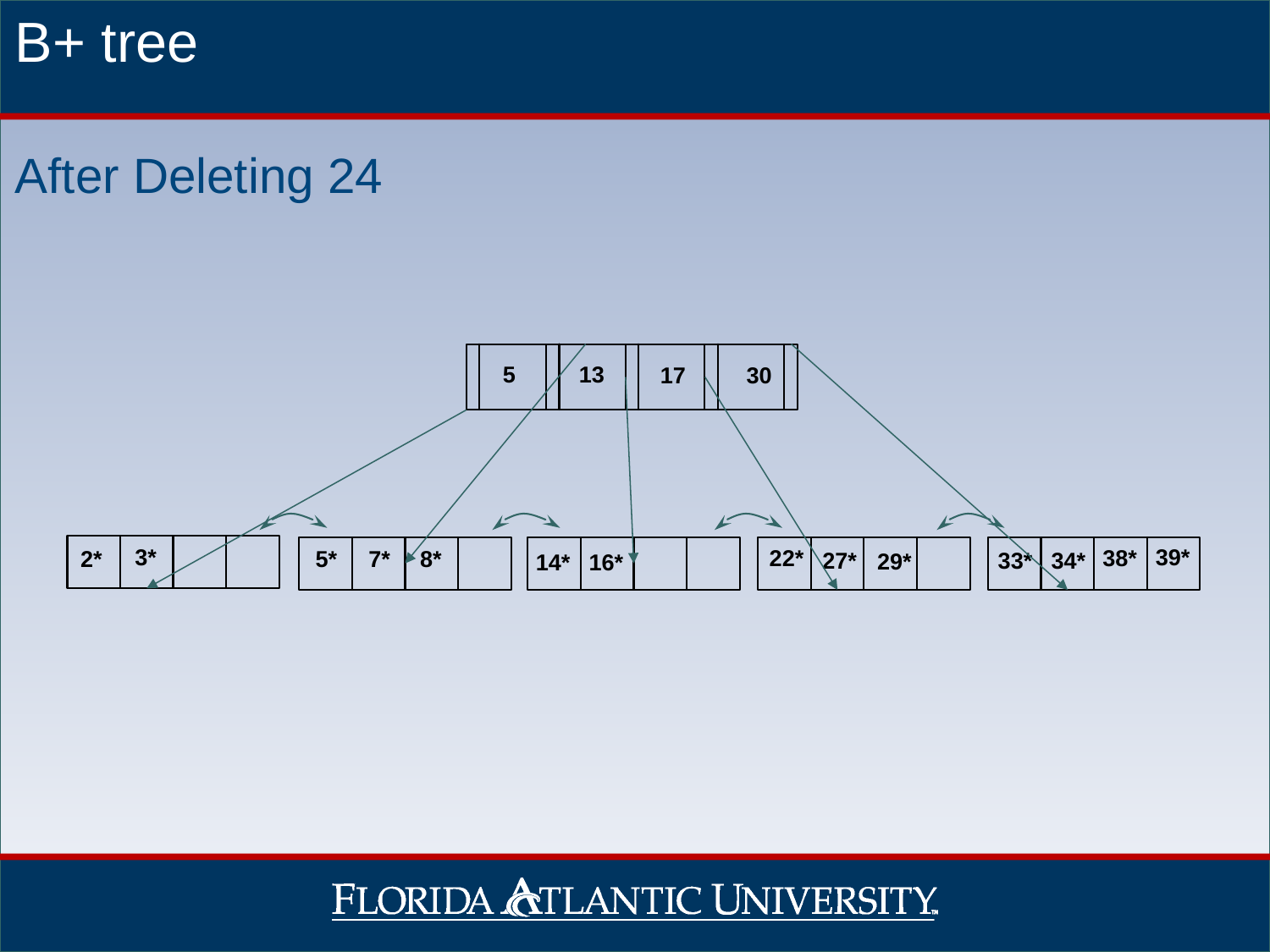

B+ tree
After Deleting 24

5
13
17
30

39*
3*

22*
38*
2*
5*
7*
8*
27*
33*
34*
29*
14*
16*